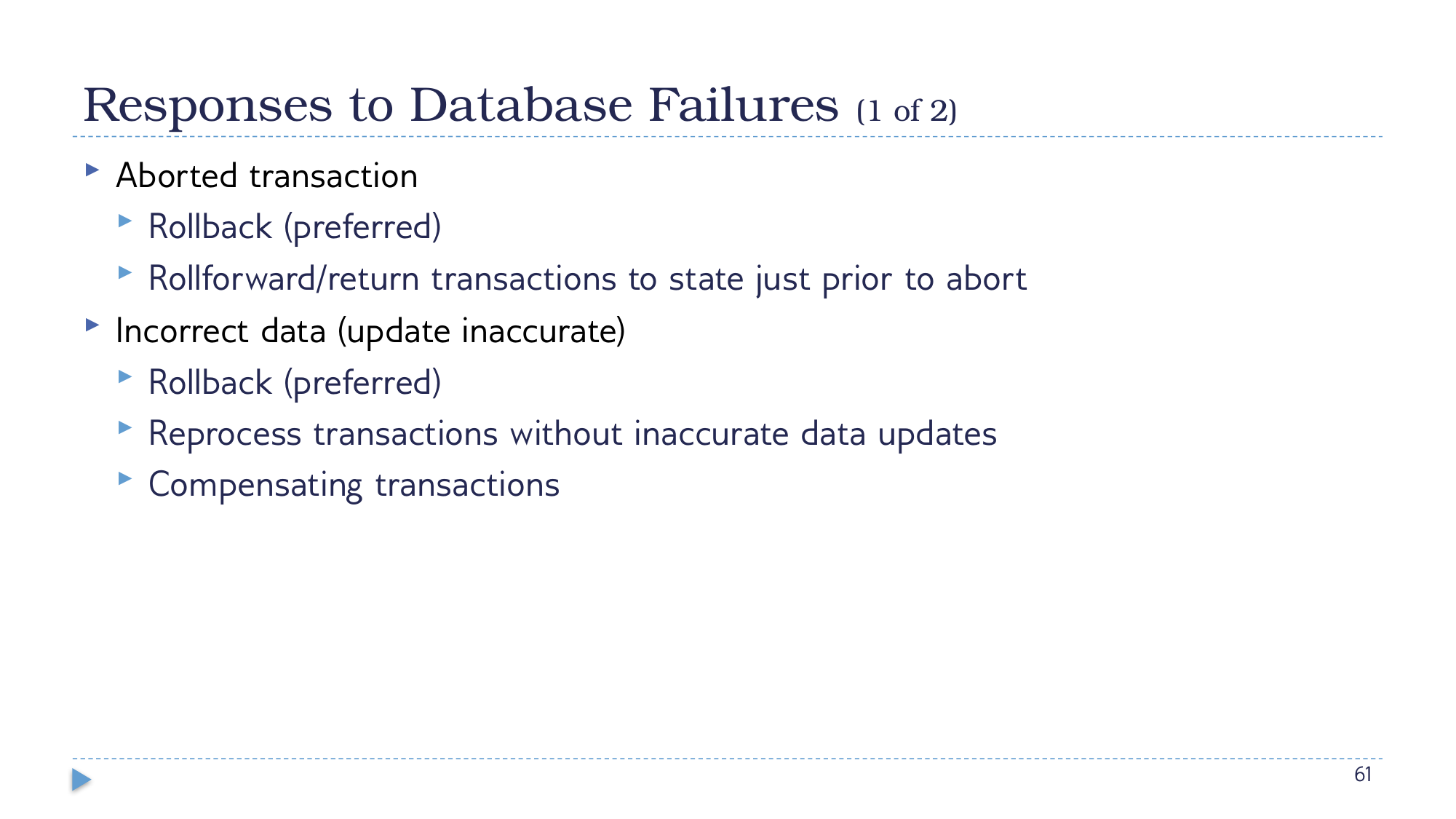

# Responses to Database Failures (1 of 2)
Aborted transaction
Rollback (preferred)
Rollforward/return transactions to state just prior to abort
Incorrect data (update inaccurate)
Rollback (preferred)
Reprocess transactions without inaccurate data updates
Compensating transactions
61